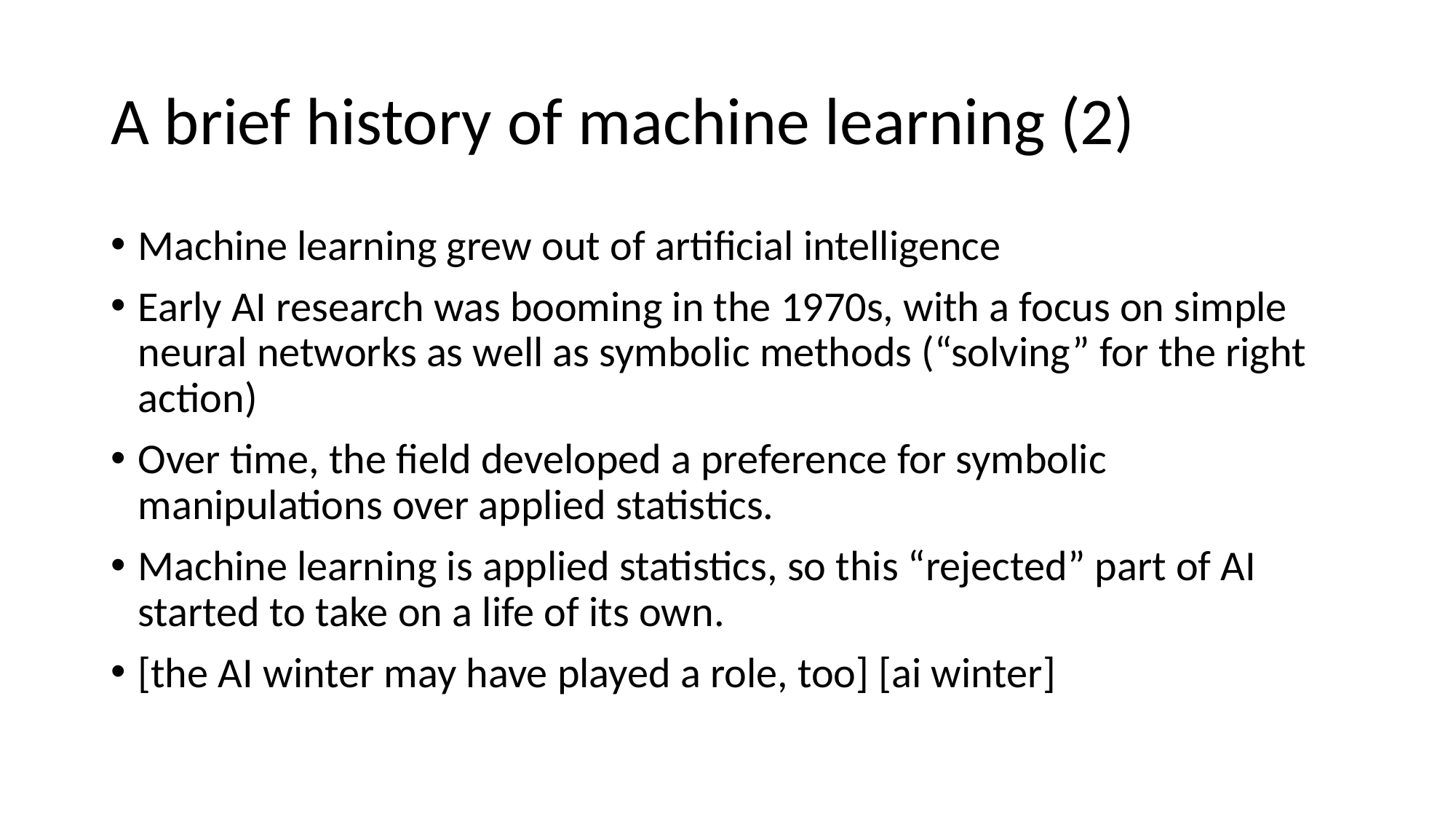

# A brief history of machine learning (2)
Machine learning grew out of artificial intelligence
Early AI research was booming in the 1970s, with a focus on simple neural networks as well as symbolic methods (“solving” for the right action)
Over time, the field developed a preference for symbolic manipulations over applied statistics.
Machine learning is applied statistics, so this “rejected” part of AI started to take on a life of its own.
[the AI winter may have played a role, too] [ai winter]